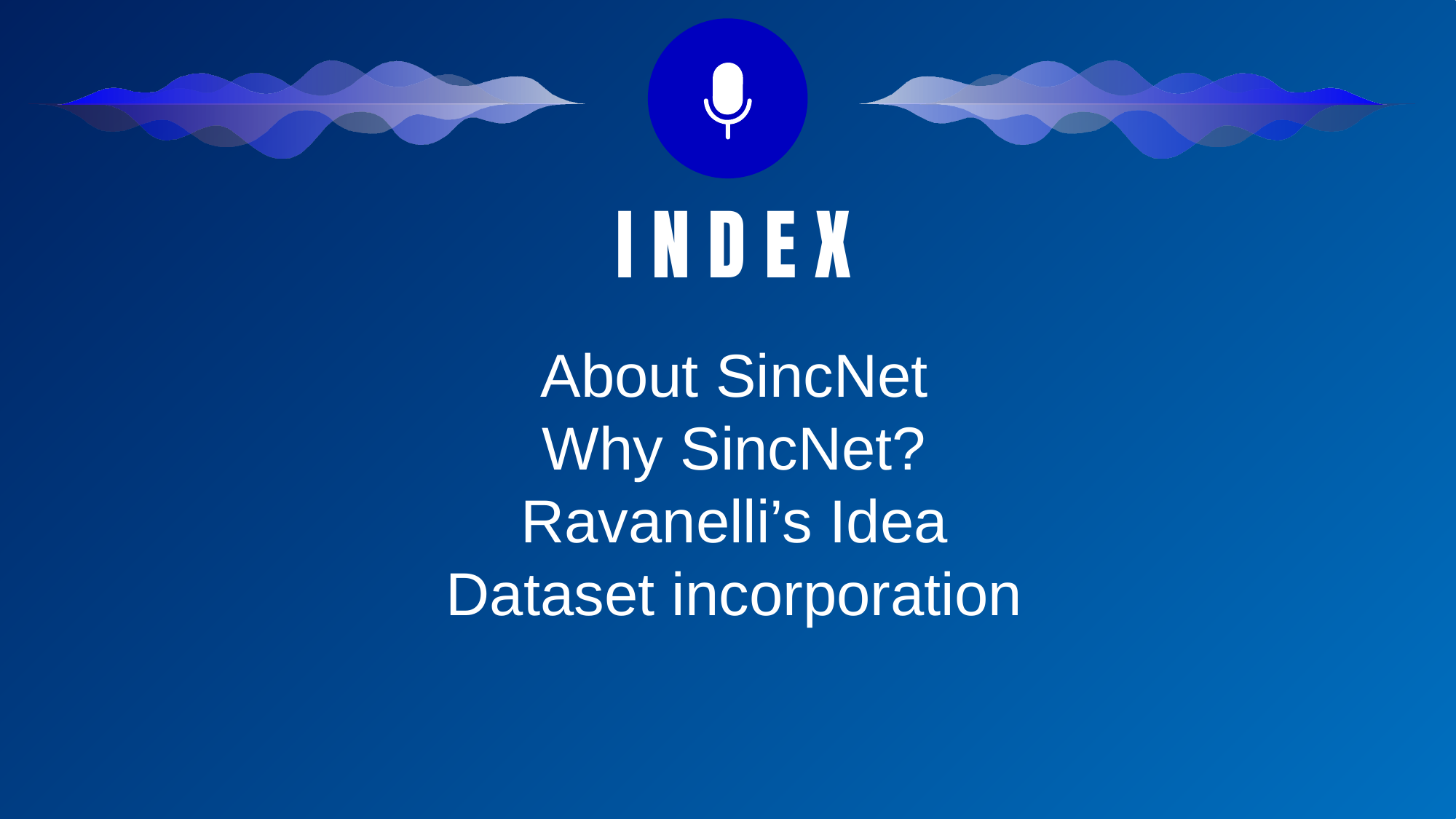

I N D E X
About SincNet
Why SincNet?
Ravanelli’s Idea
Dataset incorporation